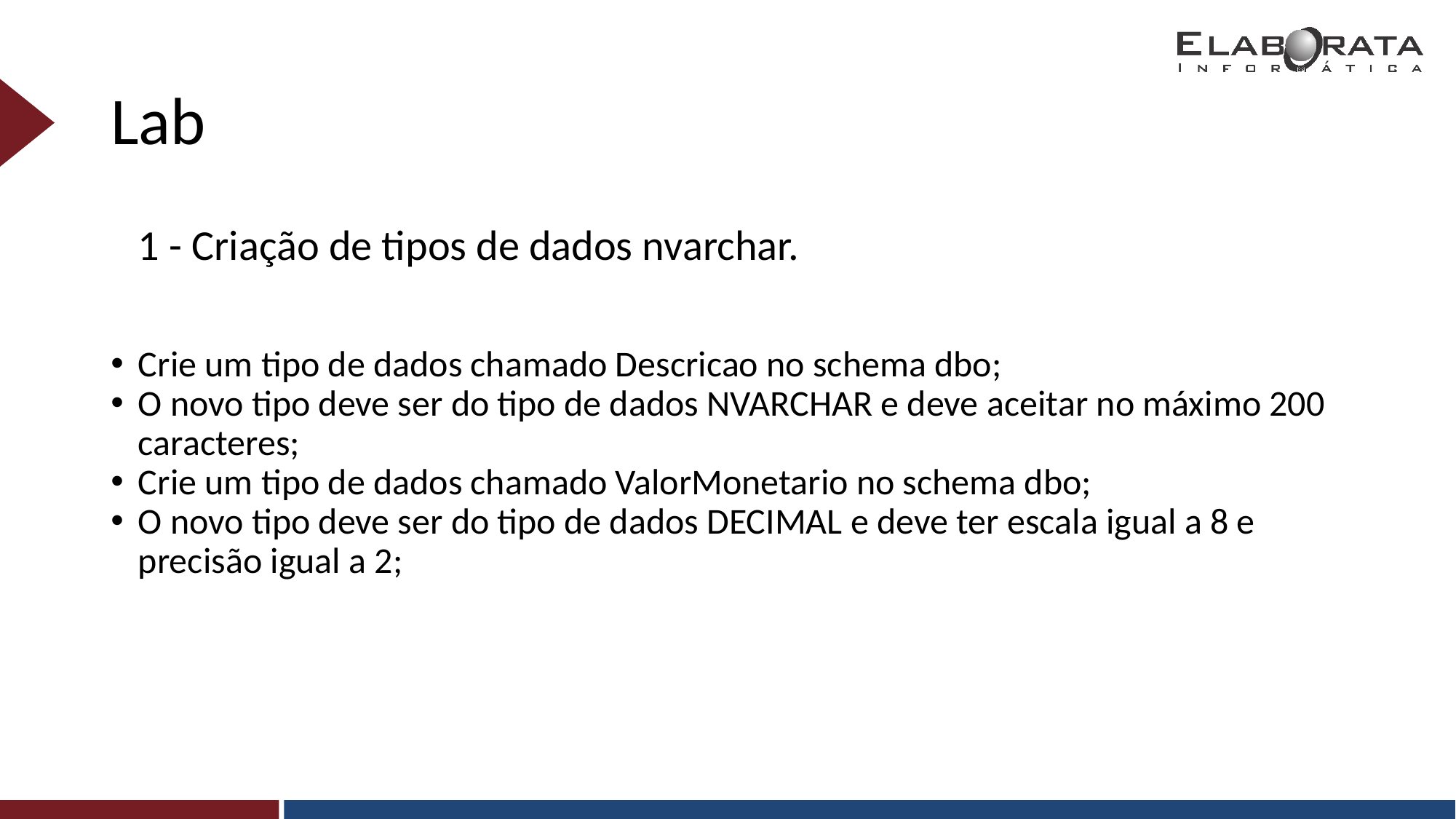

# Lab
1 - Criação de tipos de dados nvarchar.

Crie um tipo de dados chamado Descricao no schema dbo;
O novo tipo deve ser do tipo de dados NVARCHAR e deve aceitar no máximo 200 caracteres;
Crie um tipo de dados chamado ValorMonetario no schema dbo;
O novo tipo deve ser do tipo de dados DECIMAL e deve ter escala igual a 8 e precisão igual a 2;